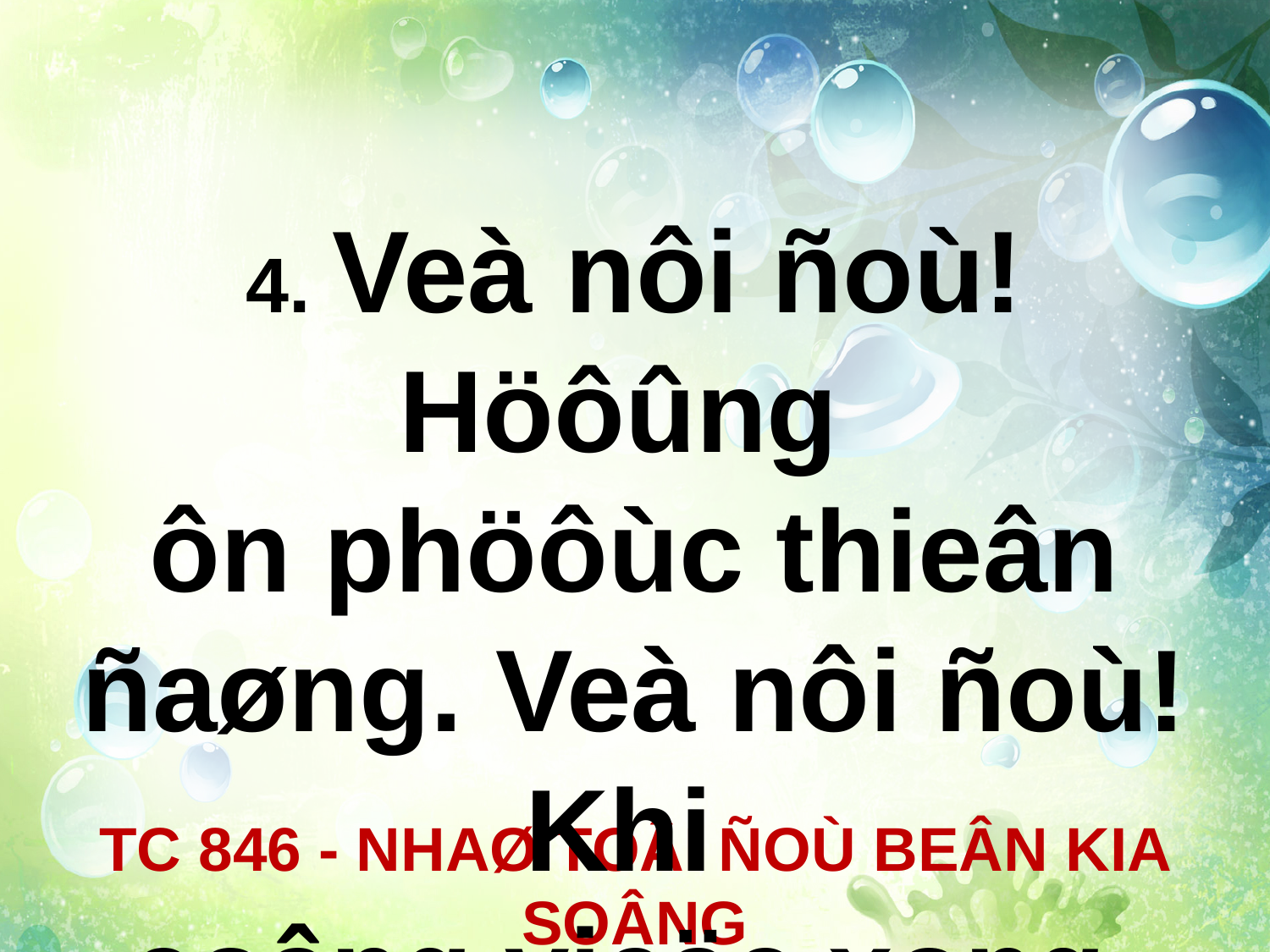

4. Veà nôi ñoù! Höôûng
ôn phöôùc thieân ñaøng. Veà nôi ñoù! Khi
coâng vieäc xong.
TC 846 - NHAØ TOÂI ÑOÙ BEÂN KIA SOÂNG